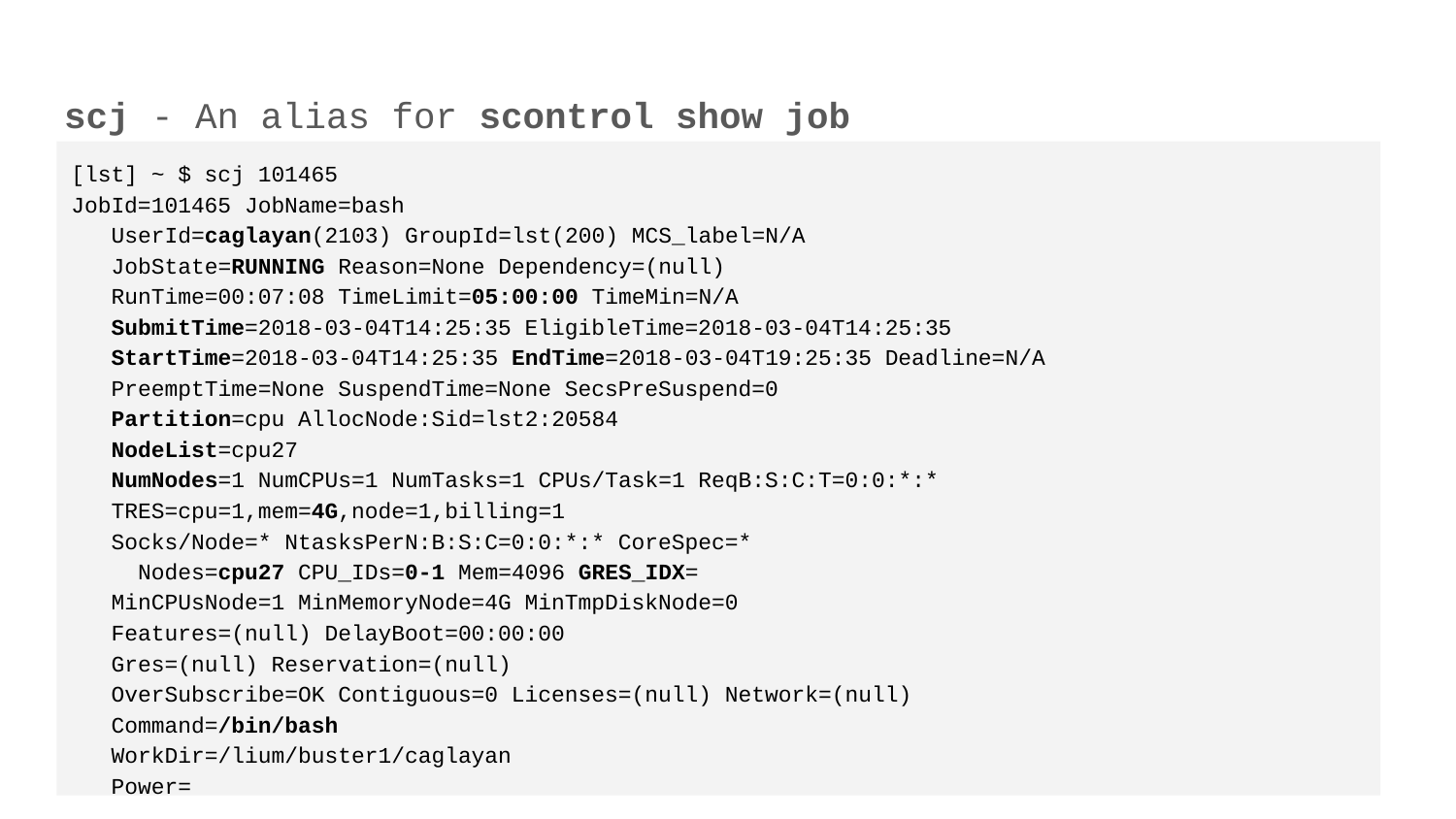

# scj - An alias for scontrol show job
[lst] ~ $ scj 101465
JobId=101465 JobName=bash
   UserId=caglayan(2103) GroupId=lst(200) MCS_label=N/A
   JobState=RUNNING Reason=None Dependency=(null)
   RunTime=00:07:08 TimeLimit=05:00:00 TimeMin=N/A
   SubmitTime=2018-03-04T14:25:35 EligibleTime=2018-03-04T14:25:35
   StartTime=2018-03-04T14:25:35 EndTime=2018-03-04T19:25:35 Deadline=N/A
   PreemptTime=None SuspendTime=None SecsPreSuspend=0
   Partition=cpu AllocNode:Sid=lst2:20584
   NodeList=cpu27
   NumNodes=1 NumCPUs=1 NumTasks=1 CPUs/Task=1 ReqB:S:C:T=0:0:*:*
   TRES=cpu=1,mem=4G,node=1,billing=1
   Socks/Node=* NtasksPerN:B:S:C=0:0:*:* CoreSpec=*
     Nodes=cpu27 CPU_IDs=0-1 Mem=4096 GRES_IDX=
   MinCPUsNode=1 MinMemoryNode=4G MinTmpDiskNode=0
   Features=(null) DelayBoot=00:00:00
   Gres=(null) Reservation=(null)
   OverSubscribe=OK Contiguous=0 Licenses=(null) Network=(null)
   Command=/bin/bash
   WorkDir=/lium/buster1/caglayan
   Power=